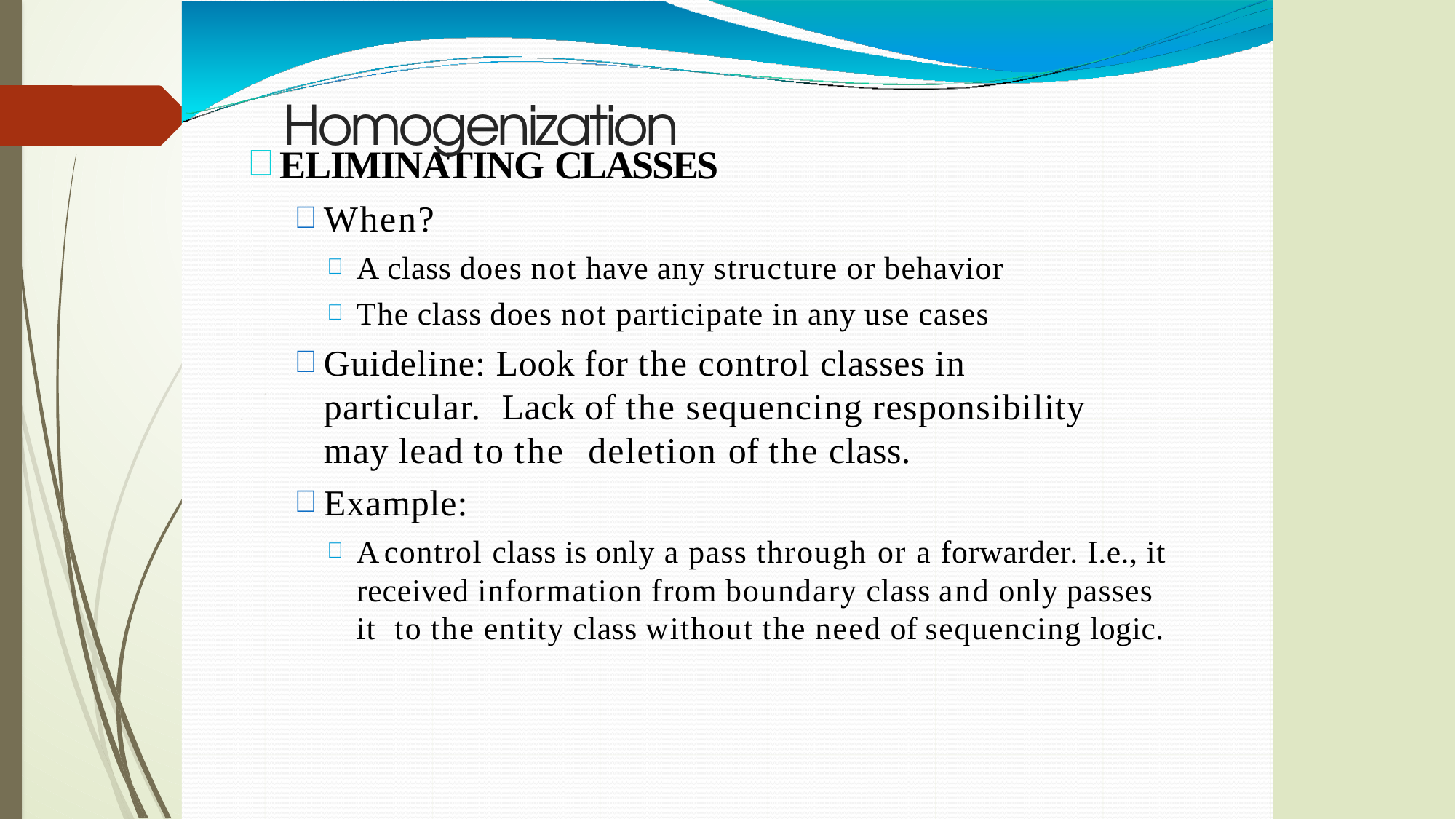

# Homogenization
ELIMINATING CLASSES
When?
A class does not have any structure or behavior
The class does not participate in any use cases
Guideline: Look for the control classes in	particular.  Lack of the sequencing responsibility may lead to the  deletion of the class.
Example:
A control class is only a pass through or a forwarder. I.e., it  received information from boundary class and only passes it  to the entity class without the need of sequencing logic.